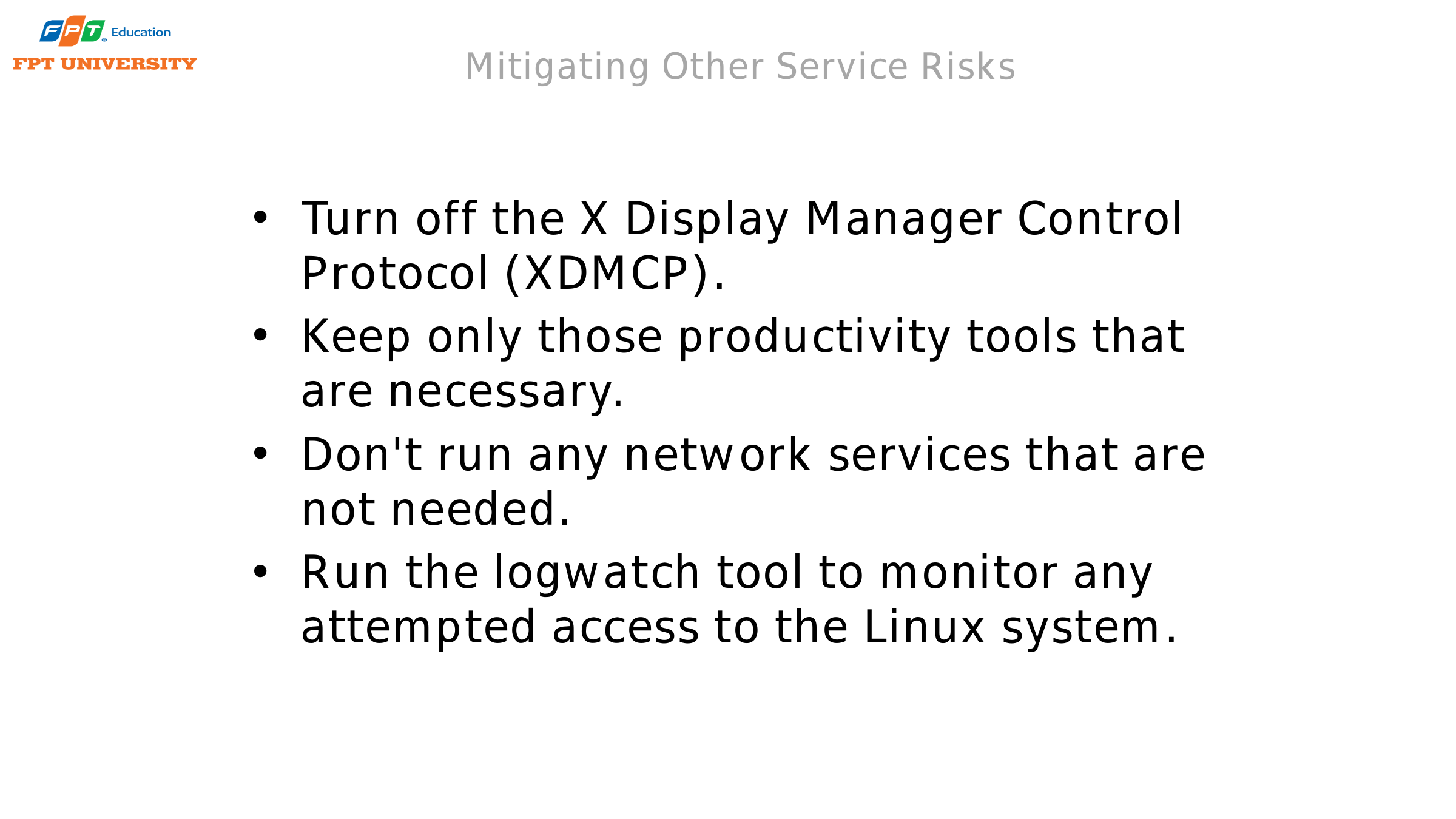

# Mitigating Other Service Risks
Turn off the X Display Manager Control Protocol (XDMCP).
Keep only those productivity tools that are necessary.
Don't run any network services that are not needed.
Run the logwatch tool to monitor any attempted access to the Linux system.